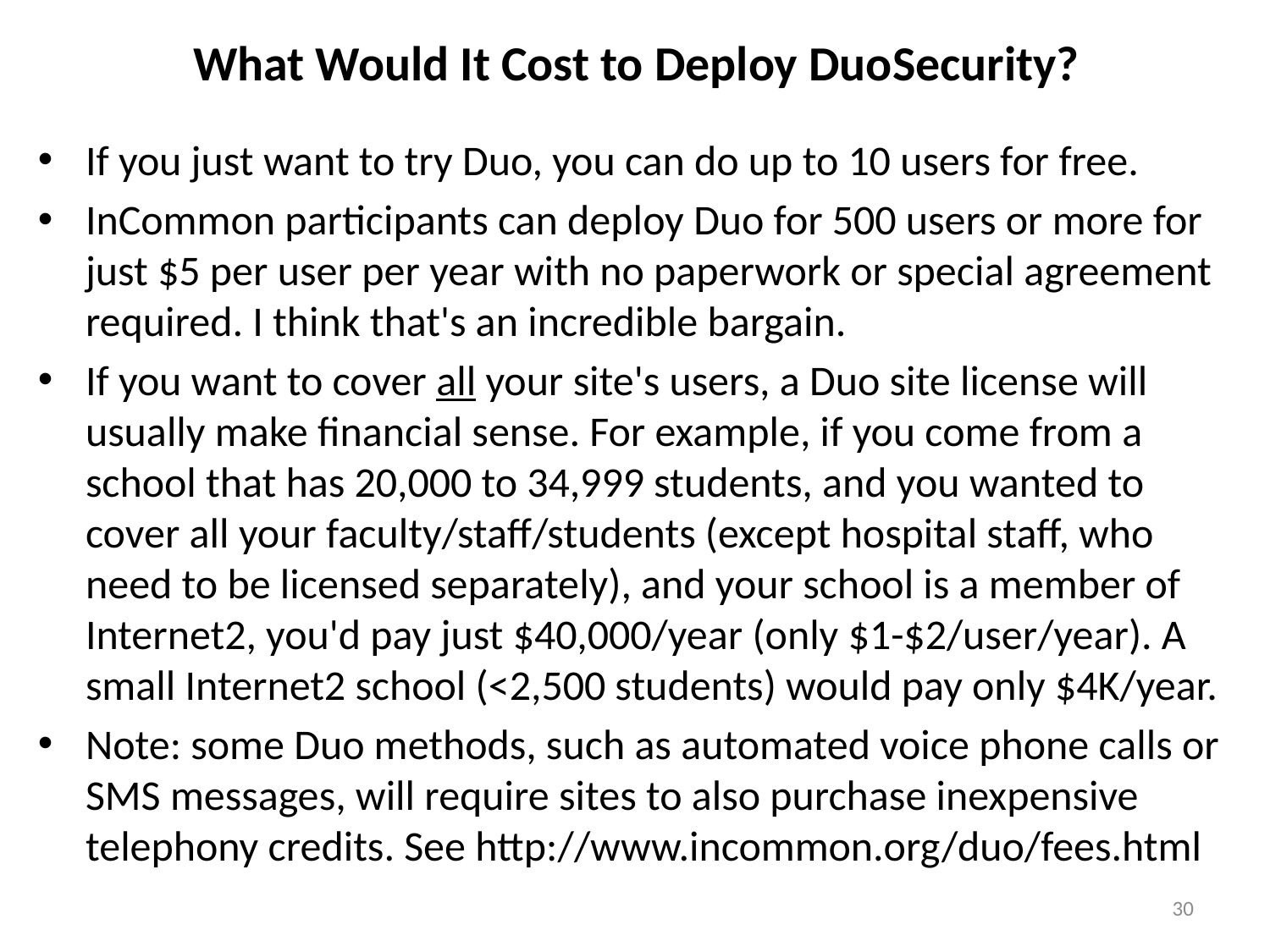

# What Would It Cost to Deploy DuoSecurity?
If you just want to try Duo, you can do up to 10 users for free.
InCommon participants can deploy Duo for 500 users or more for just $5 per user per year with no paperwork or special agreement required. I think that's an incredible bargain.
If you want to cover all your site's users, a Duo site license will usually make financial sense. For example, if you come from a school that has 20,000 to 34,999 students, and you wanted to cover all your faculty/staff/students (except hospital staff, who need to be licensed separately), and your school is a member of Internet2, you'd pay just $40,000/year (only $1-$2/user/year). A small Internet2 school (<2,500 students) would pay only $4K/year.
Note: some Duo methods, such as automated voice phone calls or SMS messages, will require sites to also purchase inexpensive telephony credits. See http://www.incommon.org/duo/fees.html
30